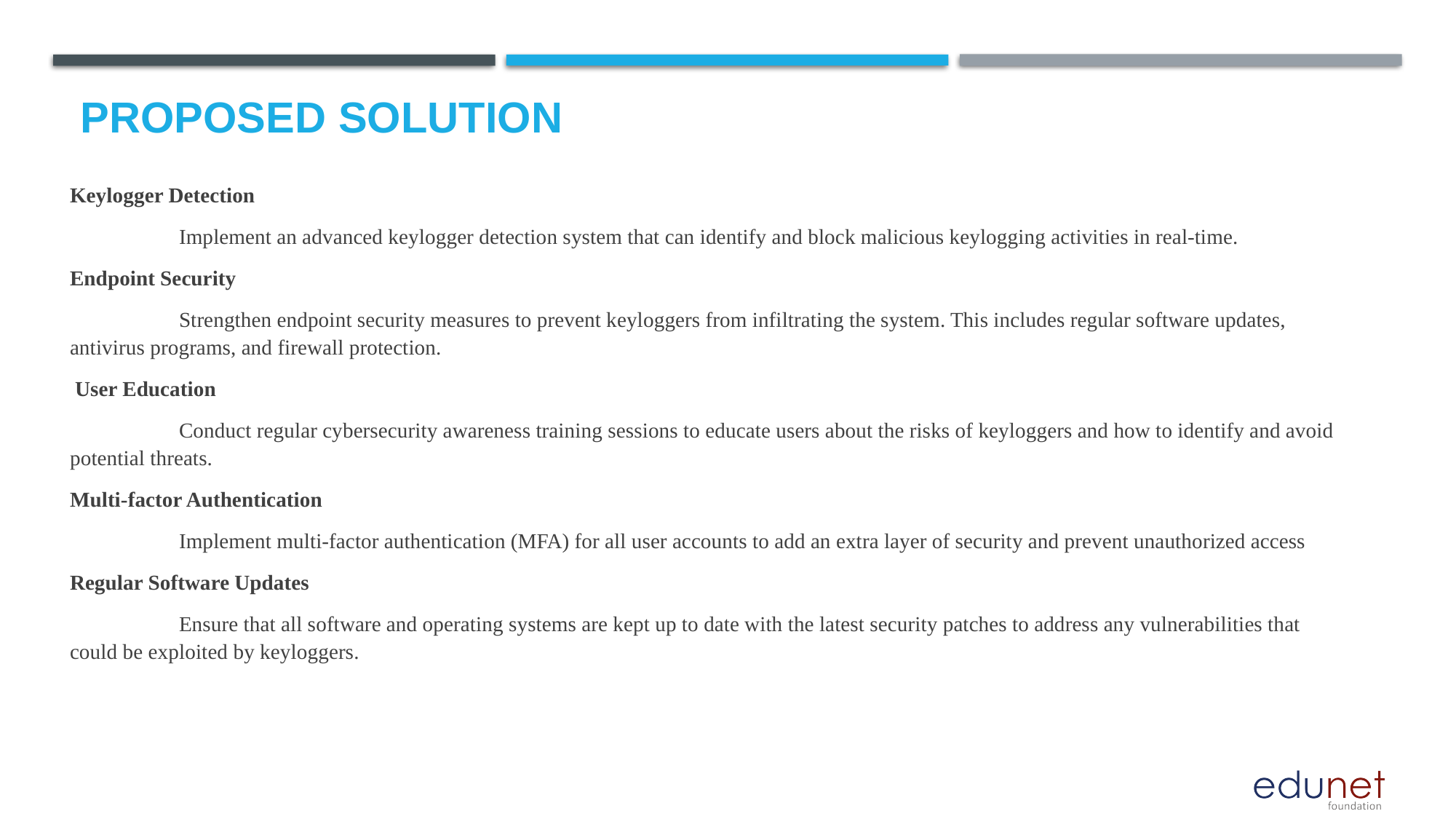

# Proposed Solution
Keylogger Detection
	Implement an advanced keylogger detection system that can identify and block malicious keylogging activities in real-time.
Endpoint Security
	Strengthen endpoint security measures to prevent keyloggers from infiltrating the system. This includes regular software updates, antivirus programs, and firewall protection.
 User Education
	Conduct regular cybersecurity awareness training sessions to educate users about the risks of keyloggers and how to identify and avoid potential threats.
Multi-factor Authentication
	Implement multi-factor authentication (MFA) for all user accounts to add an extra layer of security and prevent unauthorized access
Regular Software Updates
	Ensure that all software and operating systems are kept up to date with the latest security patches to address any vulnerabilities that could be exploited by keyloggers.